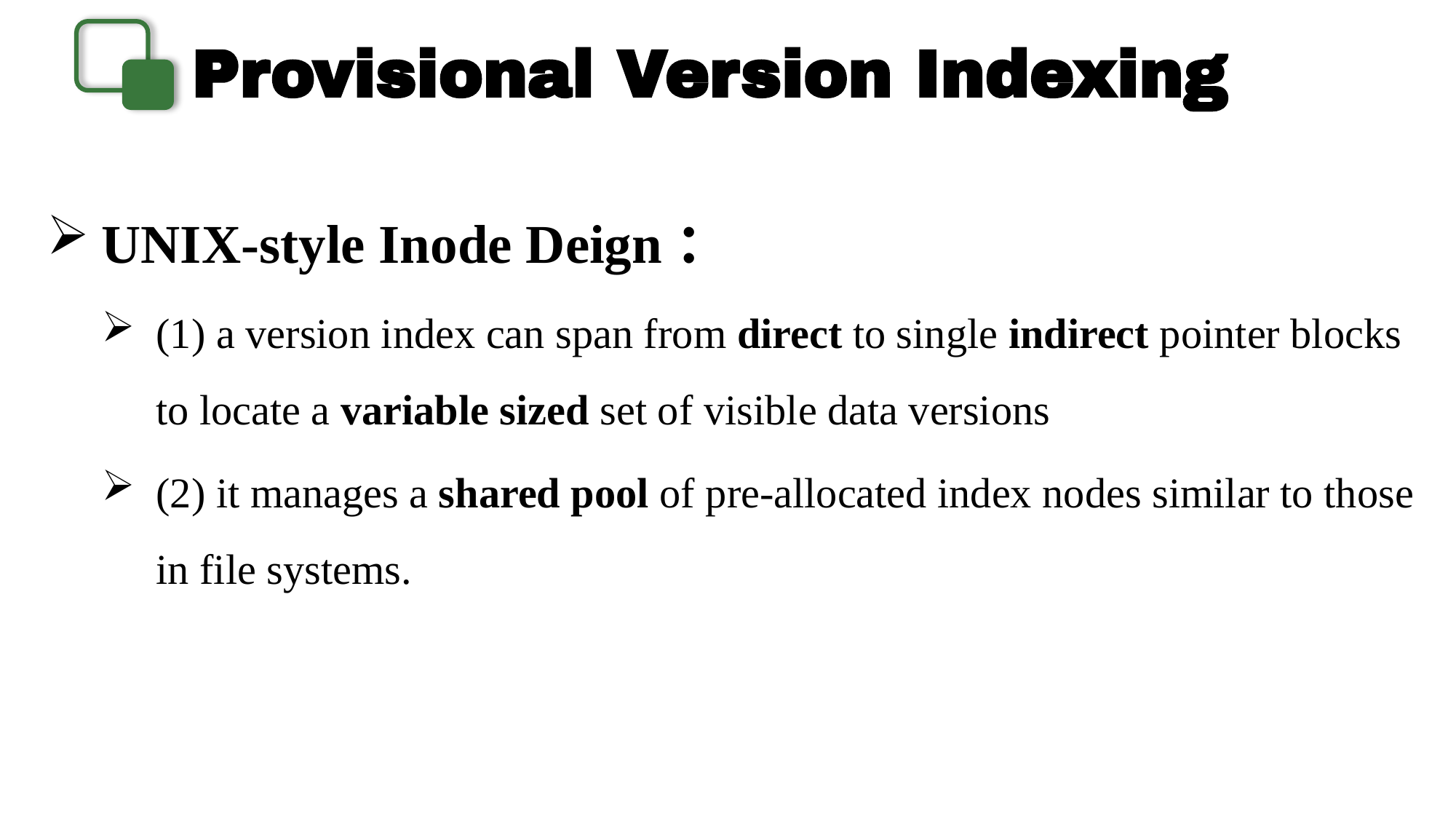

Provisional Version Indexing

UNIX-style Inode Deign：
(1) a version index can span from direct to single indirect pointer blocks to locate a variable sized set of visible data versions
(2) it manages a shared pool of pre-allocated index nodes similar to those in file systems.